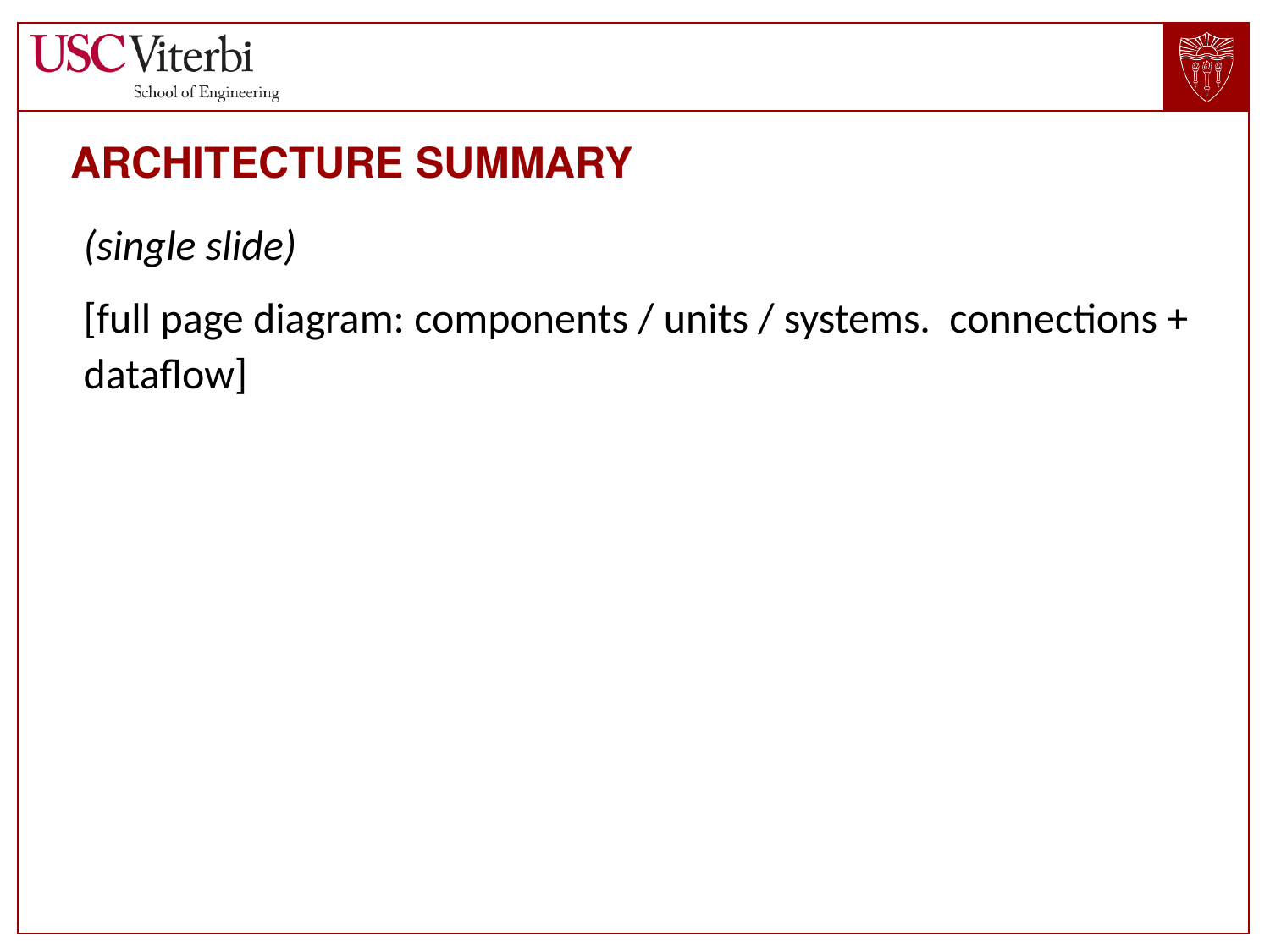

# Architecture Summary
(single slide)
[full page diagram: components / units / systems.  connections + dataflow]